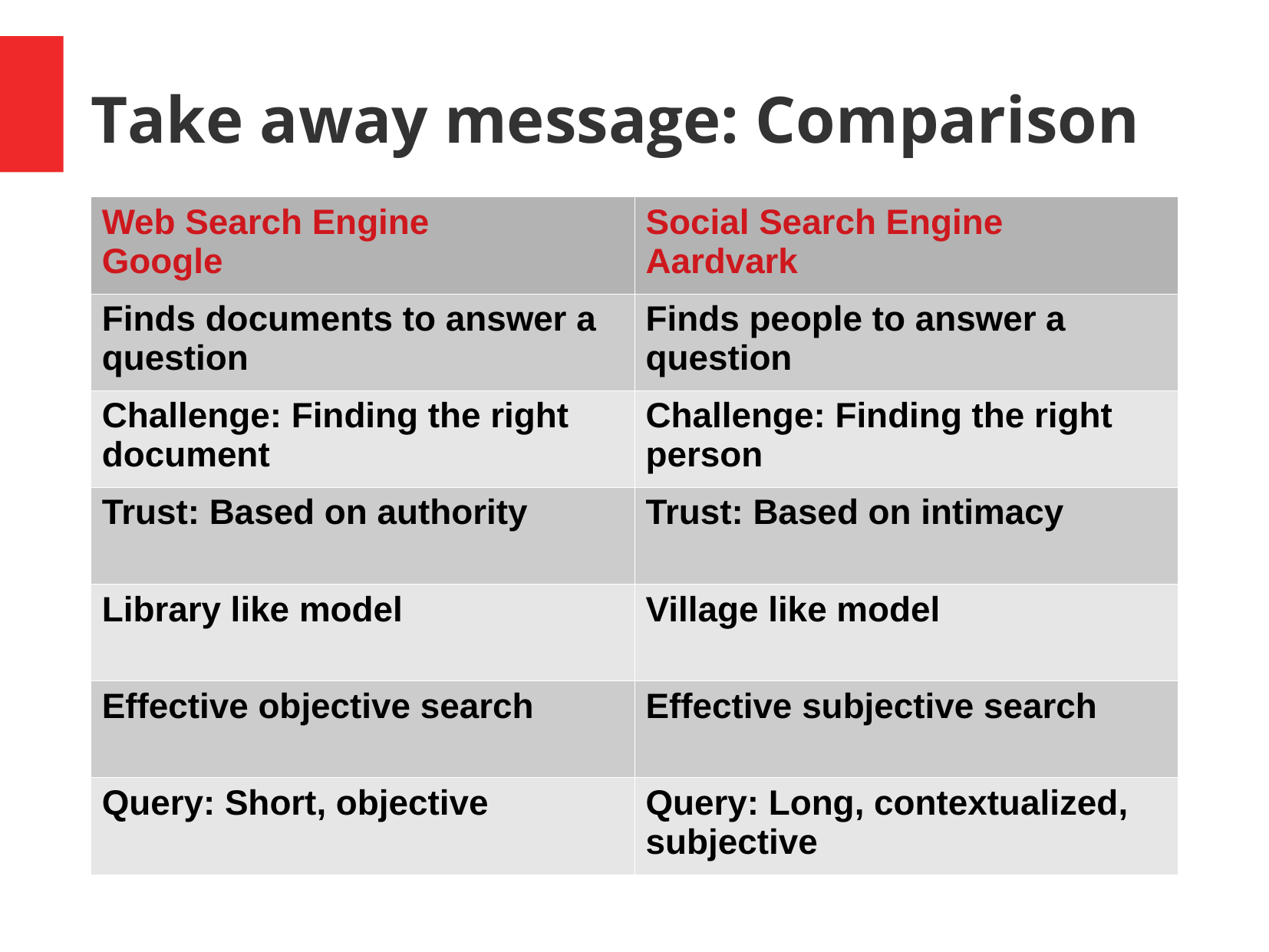

Take away message: Comparison
| Web Search Engine Google | Social Search Engine Aardvark |
| --- | --- |
| Finds documents to answer a question | Finds people to answer a question |
| Challenge: Finding the right document | Challenge: Finding the right person |
| Trust: Based on authority | Trust: Based on intimacy |
| Library like model | Village like model |
| Effective objective search | Effective subjective search |
| Query: Short, objective | Query: Long, contextualized, subjective |